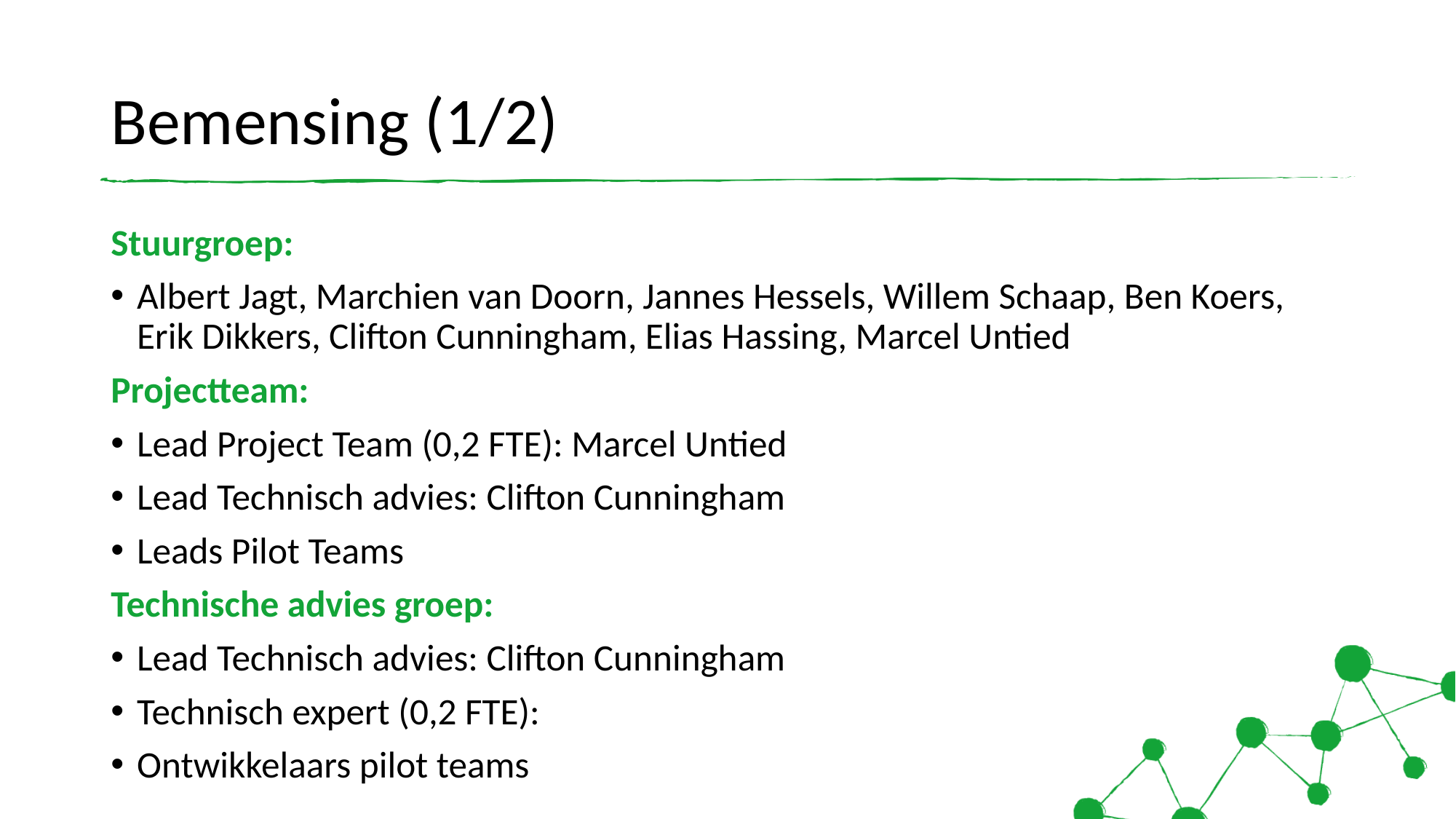

# Bemensing (1/2)
Stuurgroep:
Albert Jagt, Marchien van Doorn, Jannes Hessels, Willem Schaap, Ben Koers, Erik Dikkers, Clifton Cunningham, Elias Hassing, Marcel Untied
Projectteam:
Lead Project Team (0,2 FTE): Marcel Untied
Lead Technisch advies: Clifton Cunningham
Leads Pilot Teams
Technische advies groep:
Lead Technisch advies: Clifton Cunningham
Technisch expert (0,2 FTE):
Ontwikkelaars pilot teams